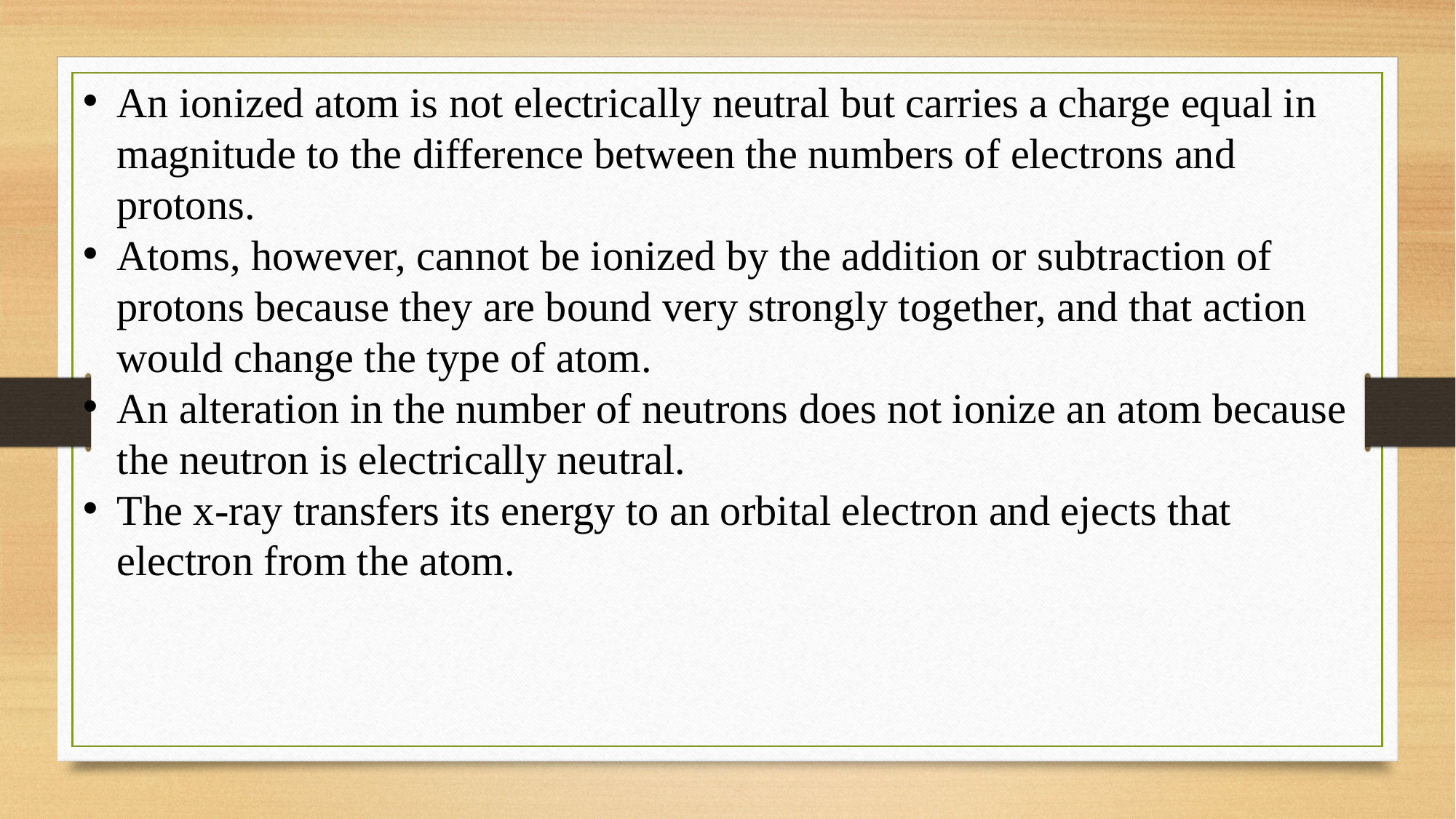

An ionized atom is not electrically neutral but carries a charge equal in magnitude to the difference between the numbers of electrons and protons.
Atoms, however, cannot be ionized by the addition or subtraction of protons because they are bound very strongly together, and that action would change the type of atom.
An alteration in the number of neutrons does not ionize an atom because the neutron is electrically neutral.
The x-ray transfers its energy to an orbital electron and ejects that electron from the atom.